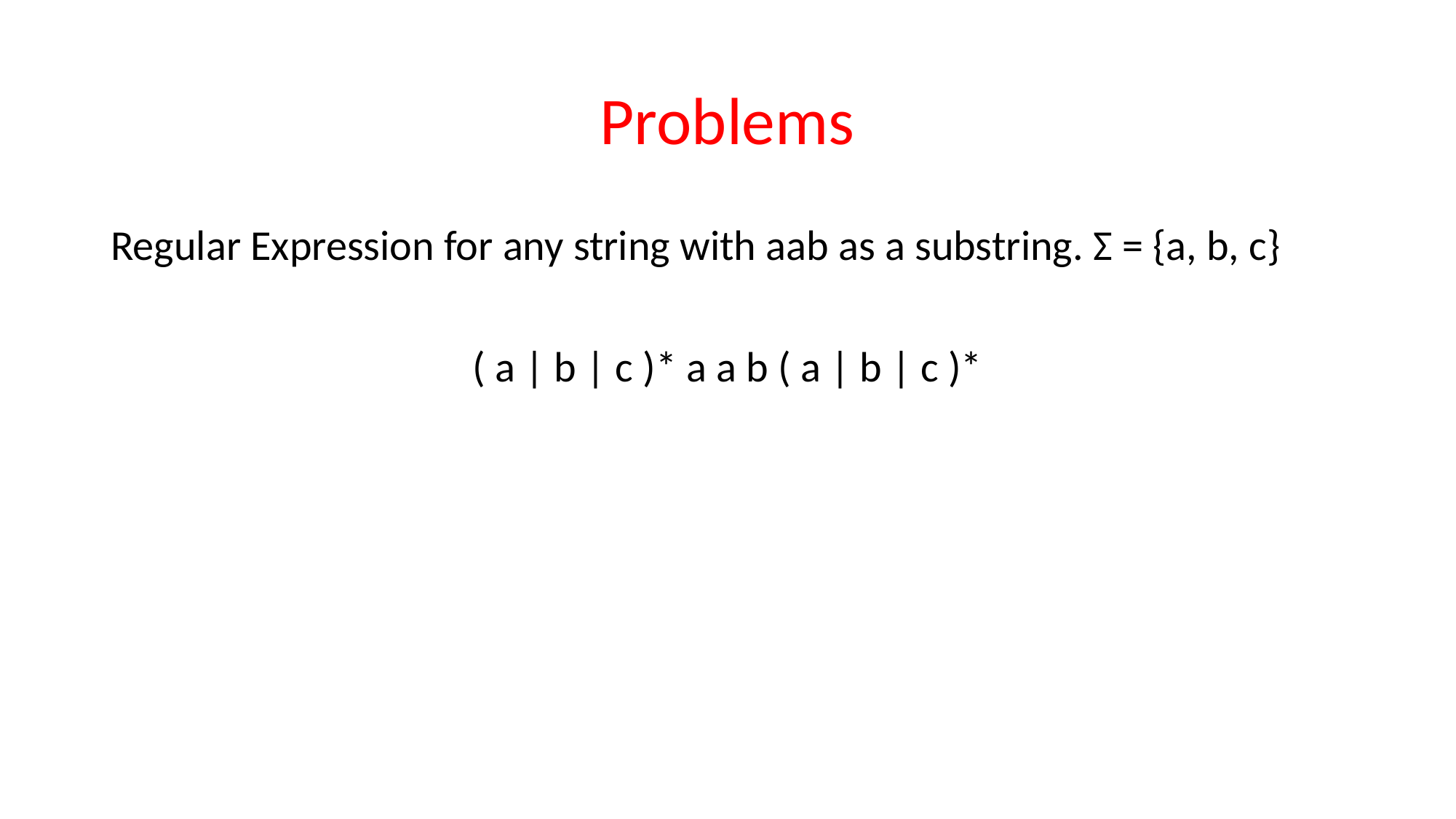

# Problems
Regular Expression for any string with aab as a substring. Σ = {a, b, c}

( a | b | c )* a a b ( a | b | c )*